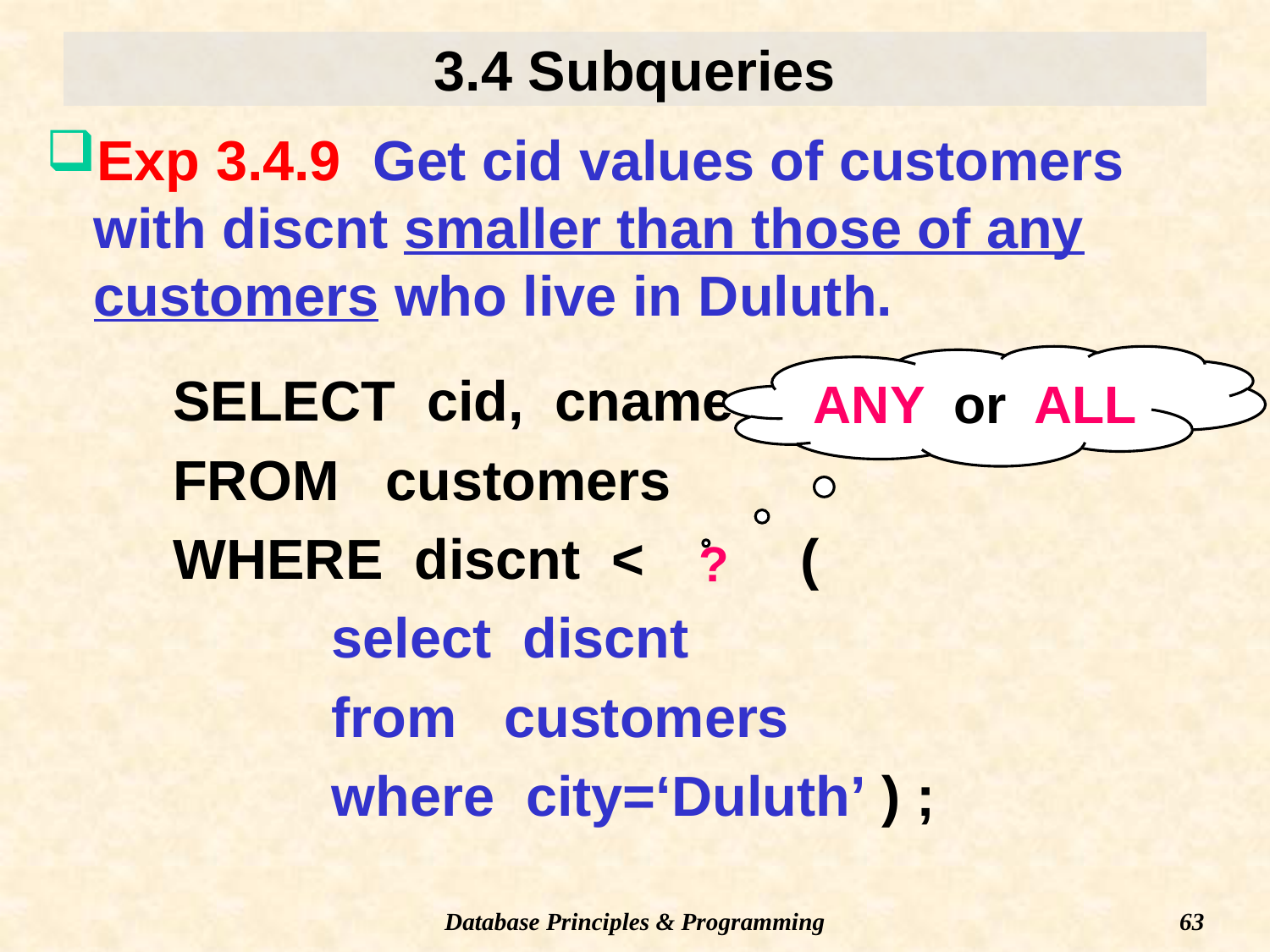

# 3.4 Subqueries
Exp 3.4.9  Get cid values of customers with discnt smaller than those of any customers who live in Duluth.
ANY  or  ALL
?
SELECT  cid,  cname
FROM   customers
WHERE  discnt  <          (
		select  discnt
		from   customers
		where  city=‘Duluth’ ) ;

Database Principles & Programming
63